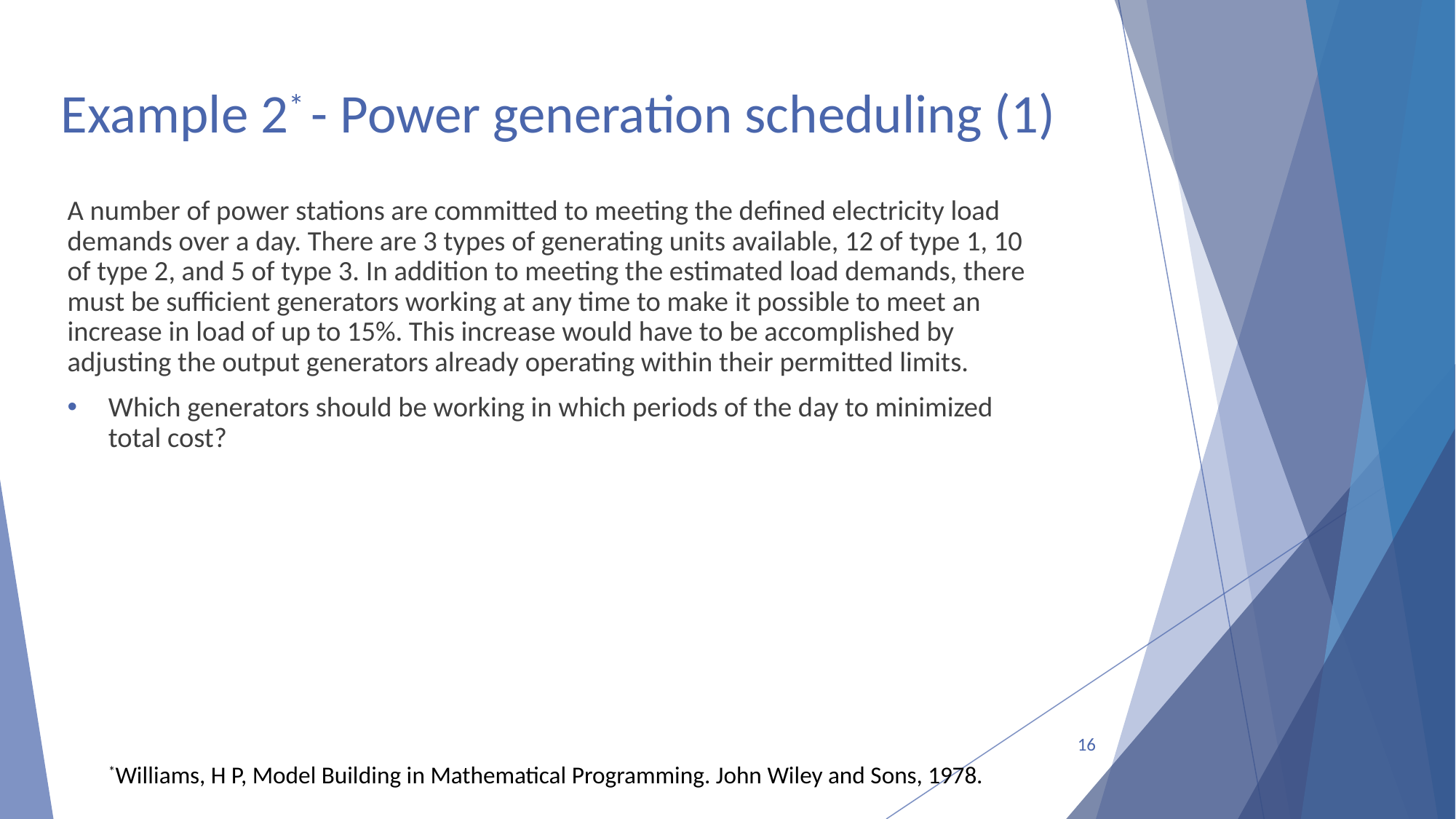

# Example 2* - Power generation scheduling (1)
A number of power stations are committed to meeting the defined electricity load demands over a day. There are 3 types of generating units available, 12 of type 1, 10 of type 2, and 5 of type 3. In addition to meeting the estimated load demands, there must be sufficient generators working at any time to make it possible to meet an increase in load of up to 15%. This increase would have to be accomplished by adjusting the output generators already operating within their permitted limits.
Which generators should be working in which periods of the day to minimized total cost?
16
*Williams, H P, Model Building in Mathematical Programming. John Wiley and Sons, 1978.